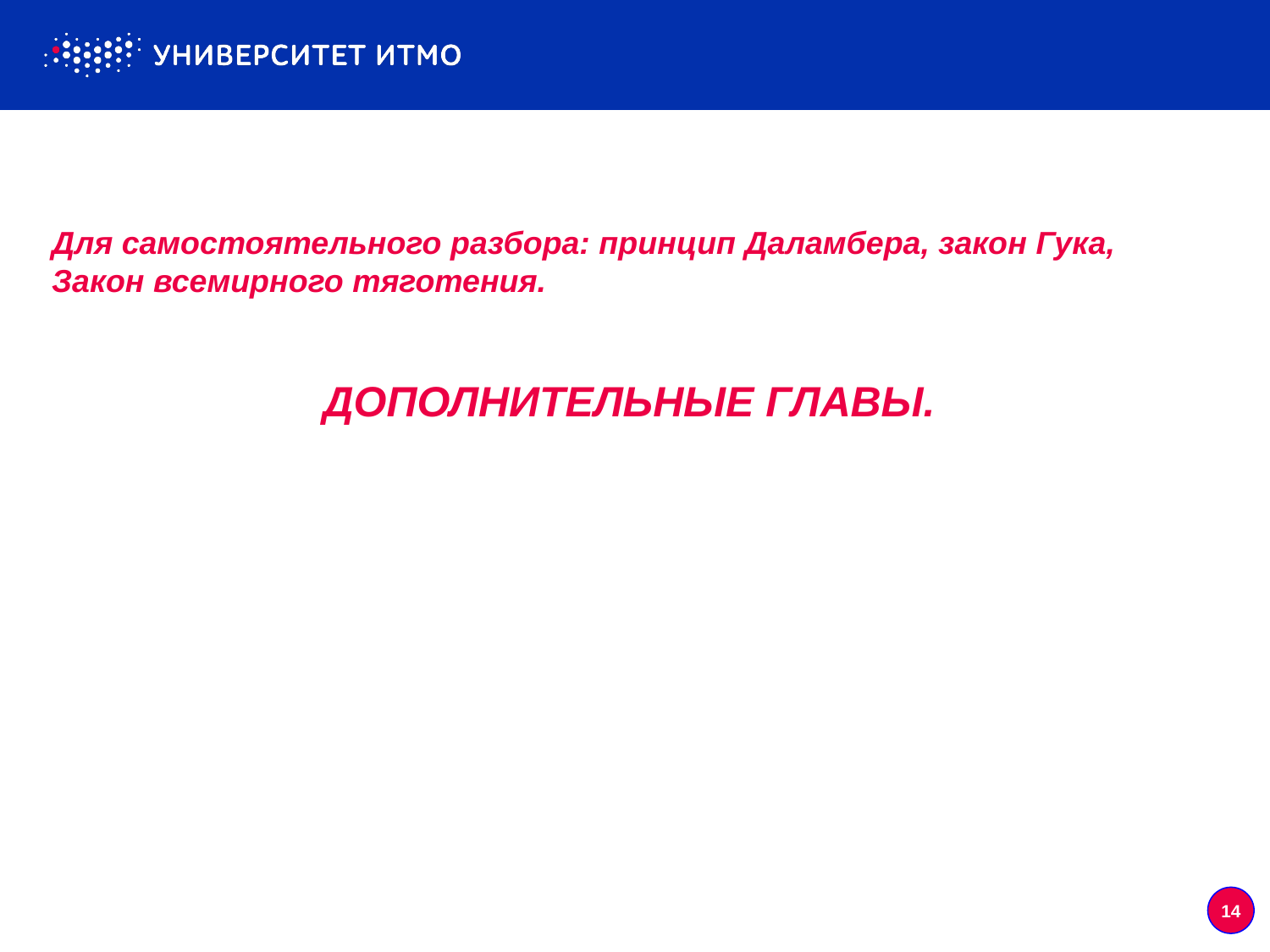

Для самостоятельного разбора: принцип Даламбера, закон Гука, Закон всемирного тяготения.

ДОПОЛНИТЕЛЬНЫЕ ГЛАВЫ.
14